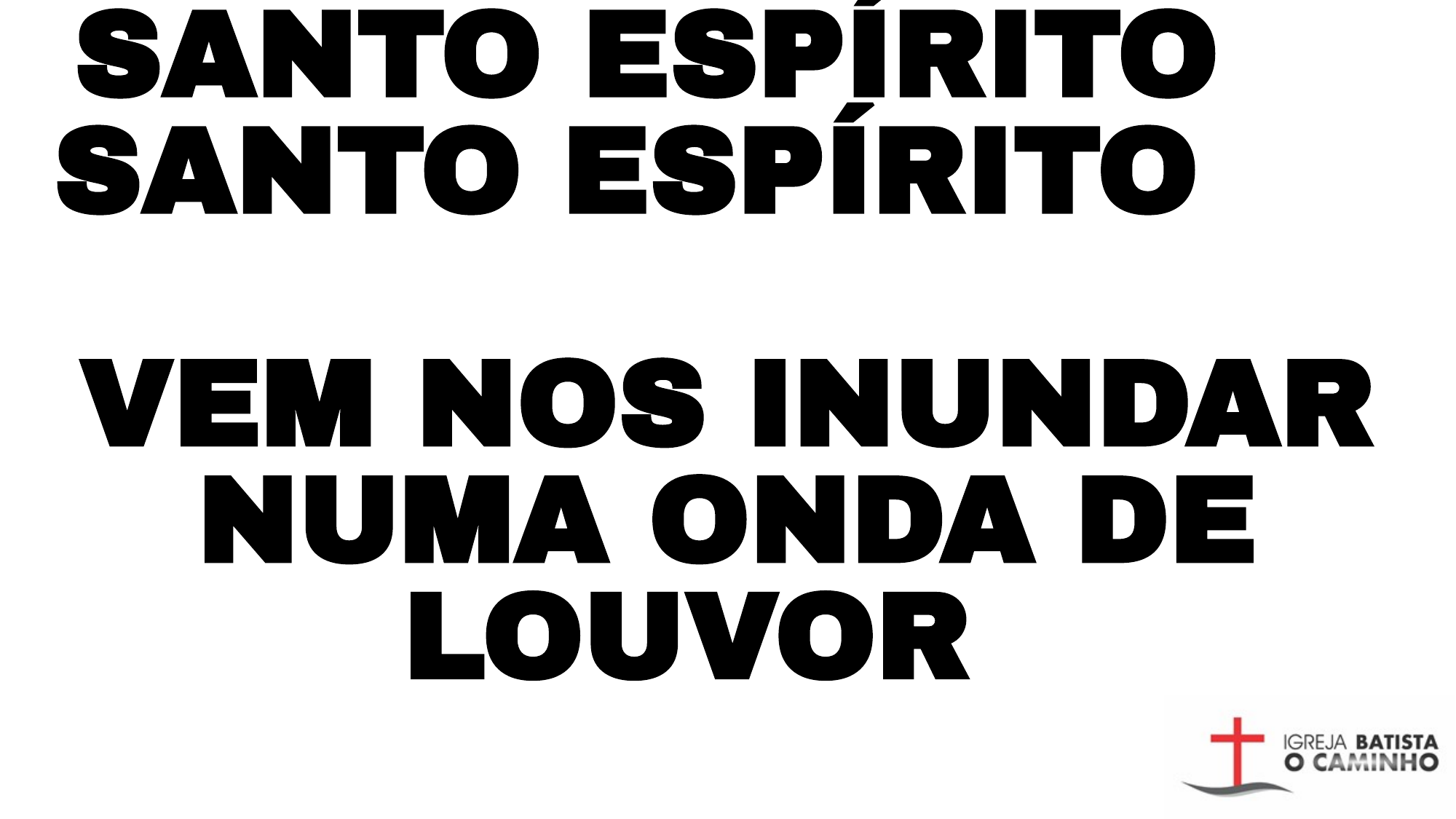

# SANTO ESPÍRITO SANTO ESPÍRITO VEM NOS INUNDAR NUMA ONDA DE LOUVOR